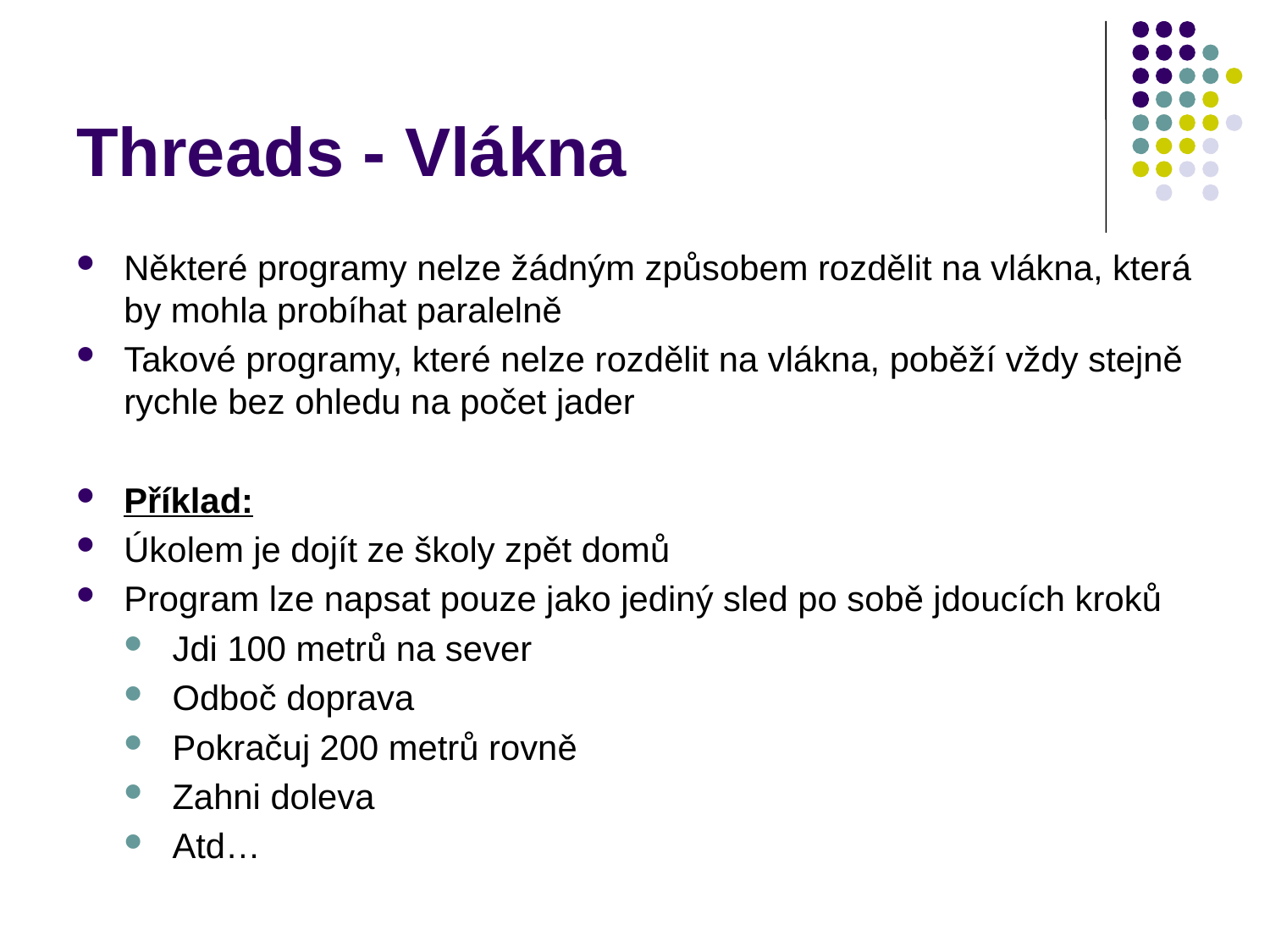

# Threads - Vlákna
Některé programy nelze žádným způsobem rozdělit na vlákna, která by mohla probíhat paralelně
Takové programy, které nelze rozdělit na vlákna, poběží vždy stejně rychle bez ohledu na počet jader

Příklad:
Úkolem je dojít ze školy zpět domů
Program lze napsat pouze jako jediný sled po sobě jdoucích kroků
Jdi 100 metrů na sever
Odboč doprava
Pokračuj 200 metrů rovně
Zahni doleva
Atd…